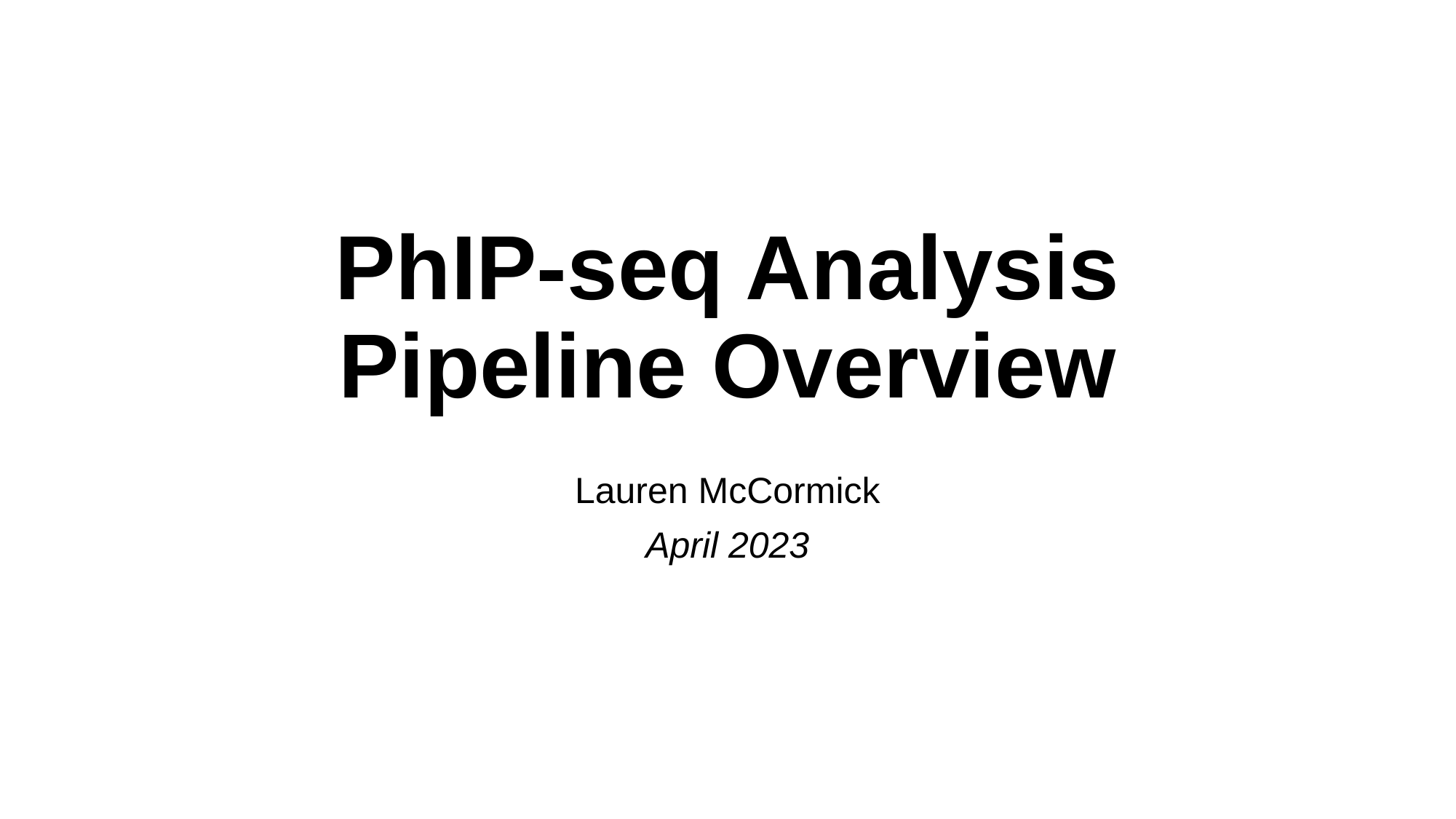

# PhIP-seq Analysis Pipeline Overview
Lauren McCormick
April 2023